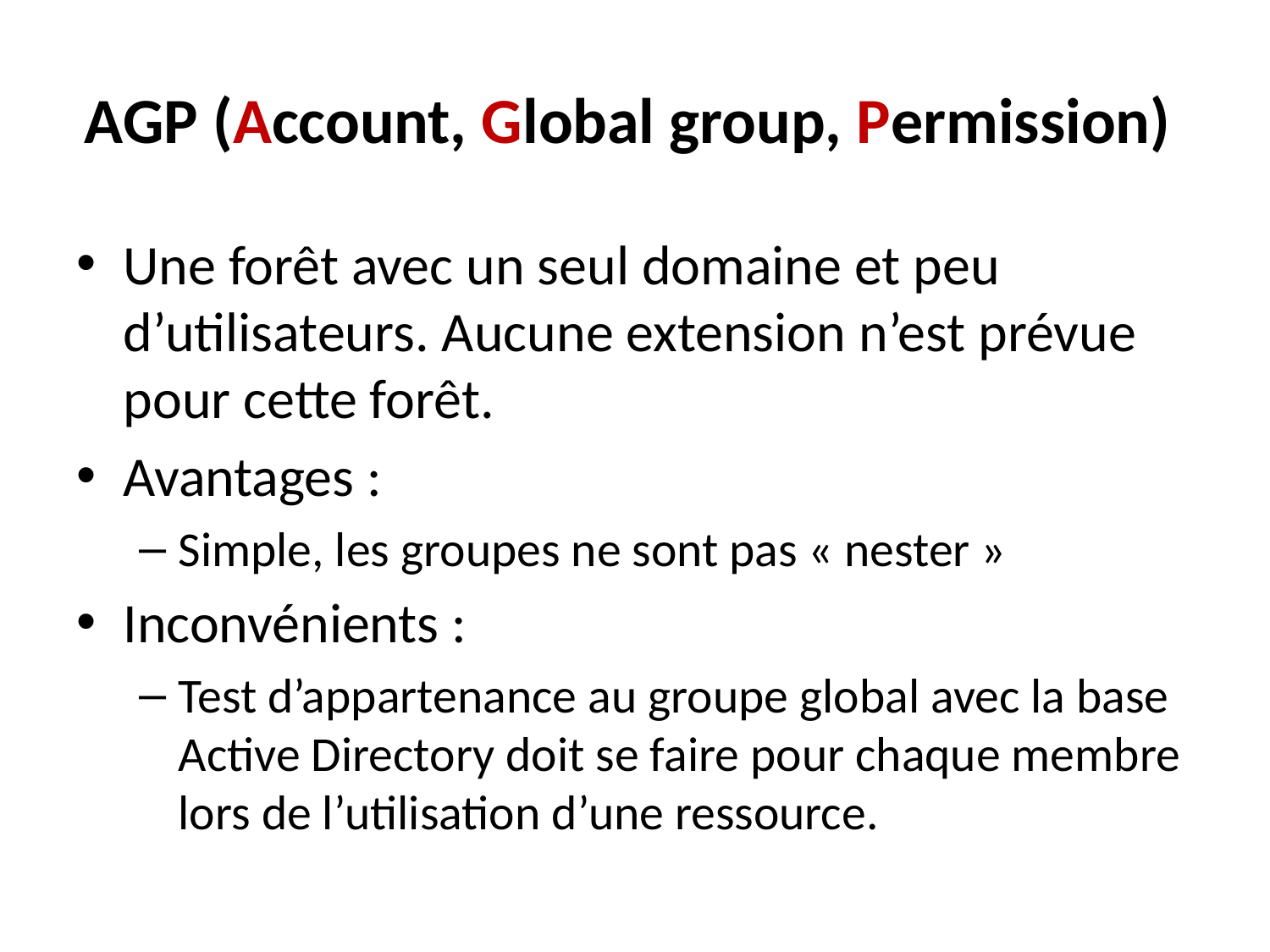

# AGP (Account, Global group, Permission)
Une forêt avec un seul domaine et peu d’utilisateurs. Aucune extension n’est prévue pour cette forêt.
Avantages :
Simple, les groupes ne sont pas « nester »
Inconvénients :
Test d’appartenance au groupe global avec la base Active Directory doit se faire pour chaque membre lors de l’utilisation d’une ressource.